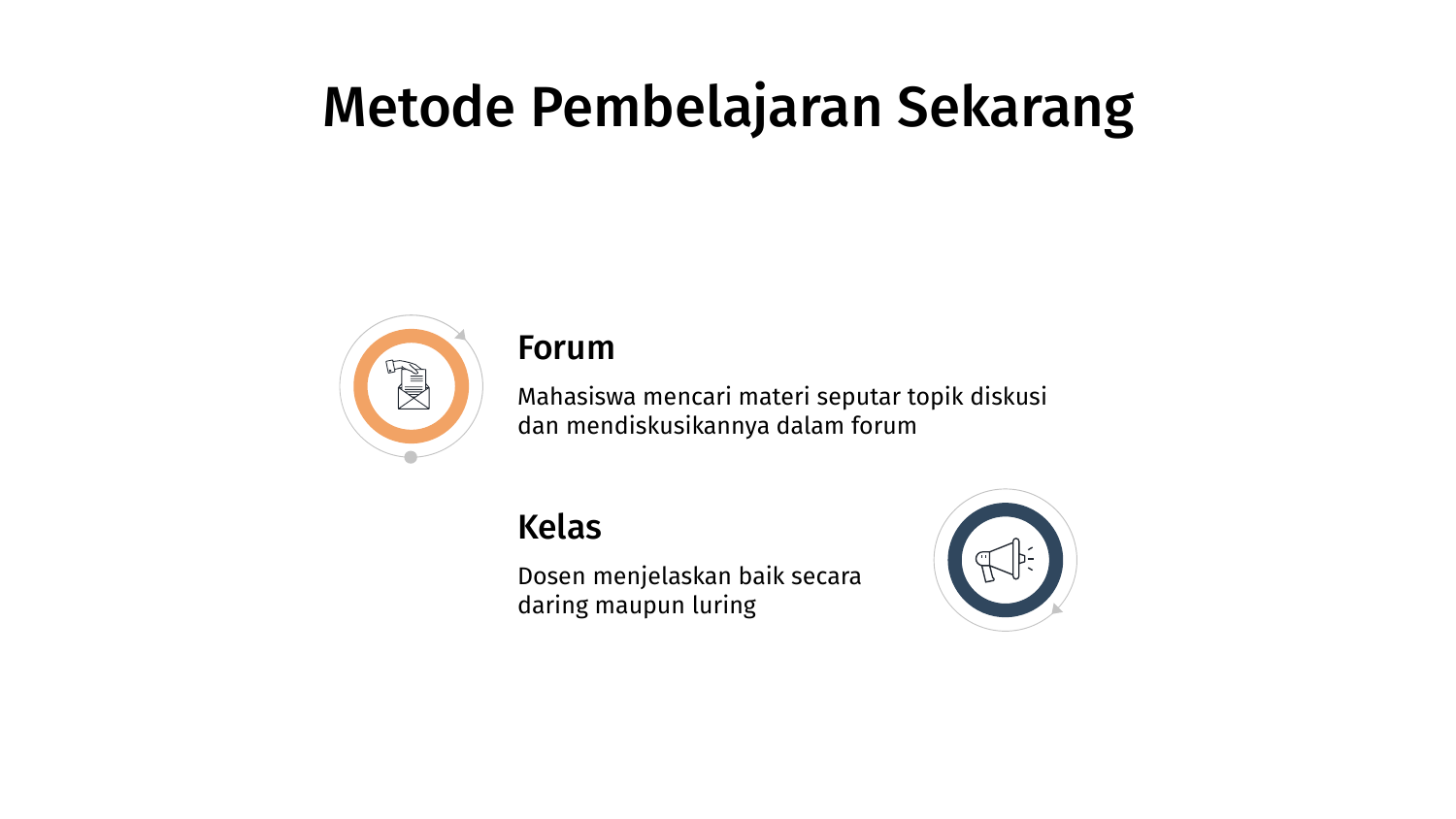

Metode Pembelajaran Sekarang
Forum

Mahasiswa mencari materi seputar topik diskusi dan mendiskusikannya dalam forum

Kelas
Dosen menjelaskan baik secara daring maupun luring